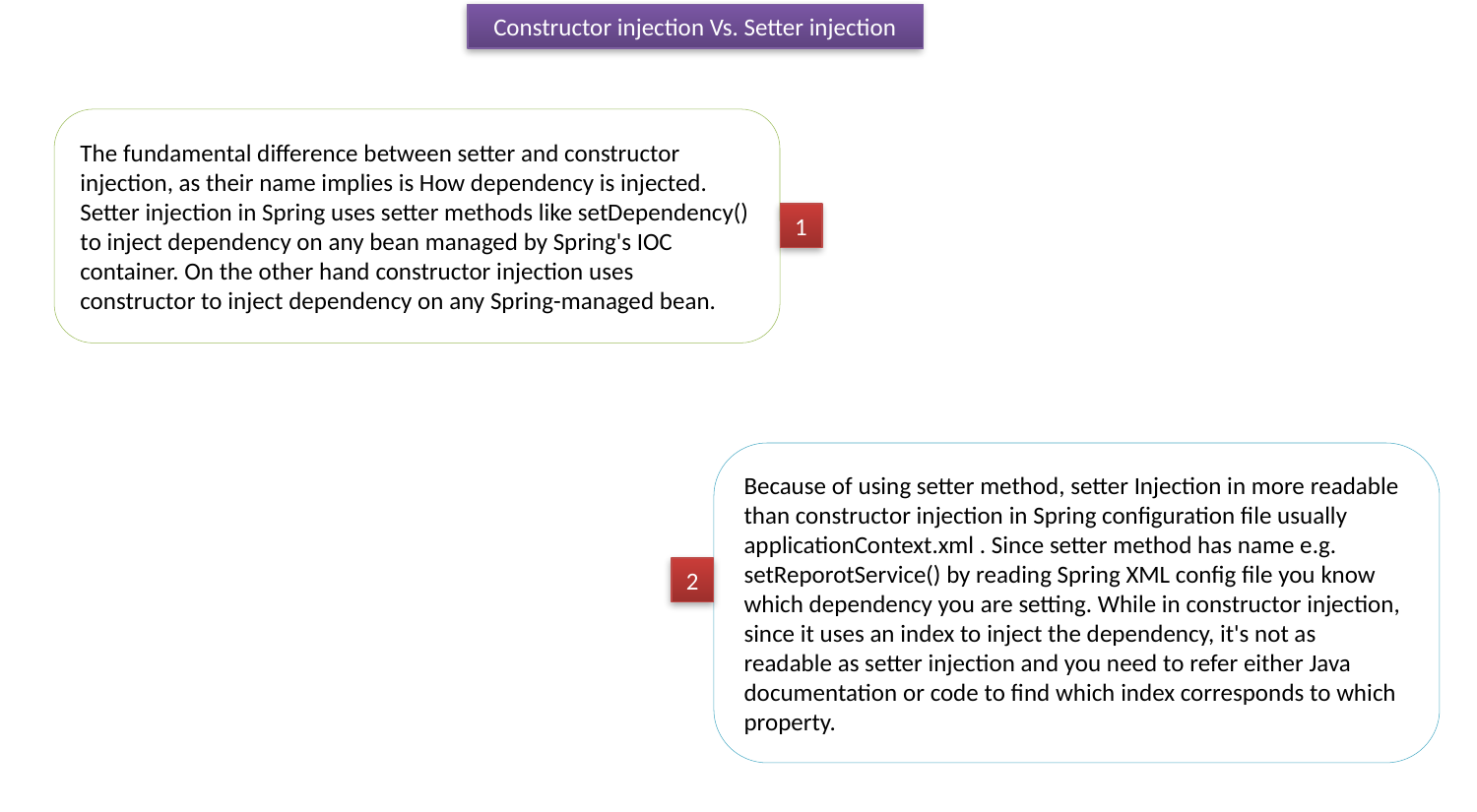

Constructor injection Vs. Setter injection

The fundamental difference between setter and constructor injection, as their name implies is How dependency is injected.  Setter injection in Spring uses setter methods like setDependency() to inject dependency on any bean managed by Spring's IOC container. On the other hand constructor injection uses constructor to inject dependency on any Spring-managed bean.
1

Because of using setter method, setter Injection in more readable than constructor injection in Spring configuration file usually applicationContext.xml . Since setter method has name e.g. setReporotService() by reading Spring XML config file you know which dependency you are setting. While in constructor injection, since it uses an index to inject the dependency, it's not as readable as setter injection and you need to refer either Java documentation or code to find which index corresponds to which property.

2